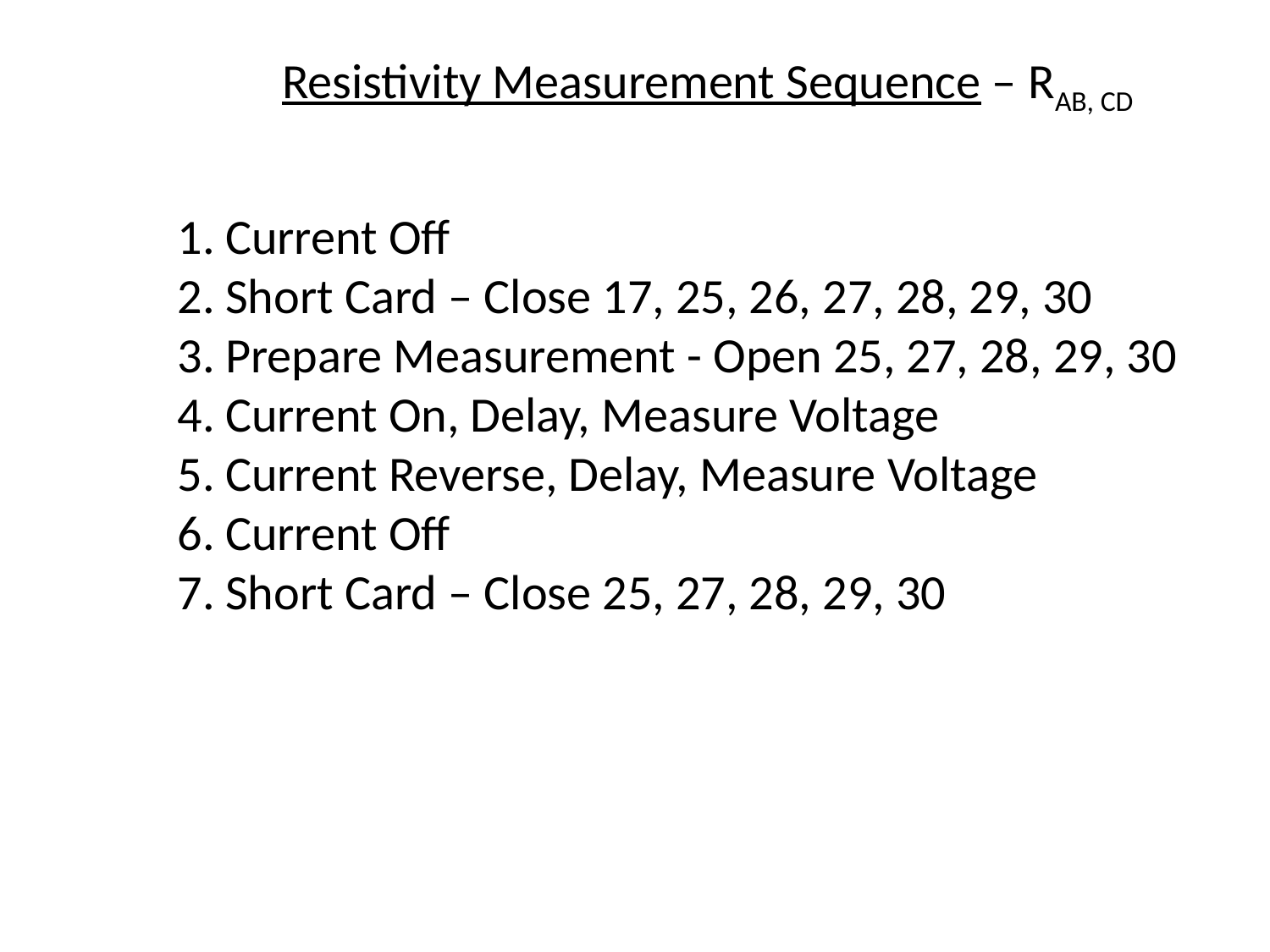

Resistivity Measurement Sequence – RAB, CD
Current Off
Short Card – Close 17, 25, 26, 27, 28, 29, 30
Prepare Measurement - Open 25, 27, 28, 29, 30
Current On, Delay, Measure Voltage
Current Reverse, Delay, Measure Voltage
Current Off
Short Card – Close 25, 27, 28, 29, 30